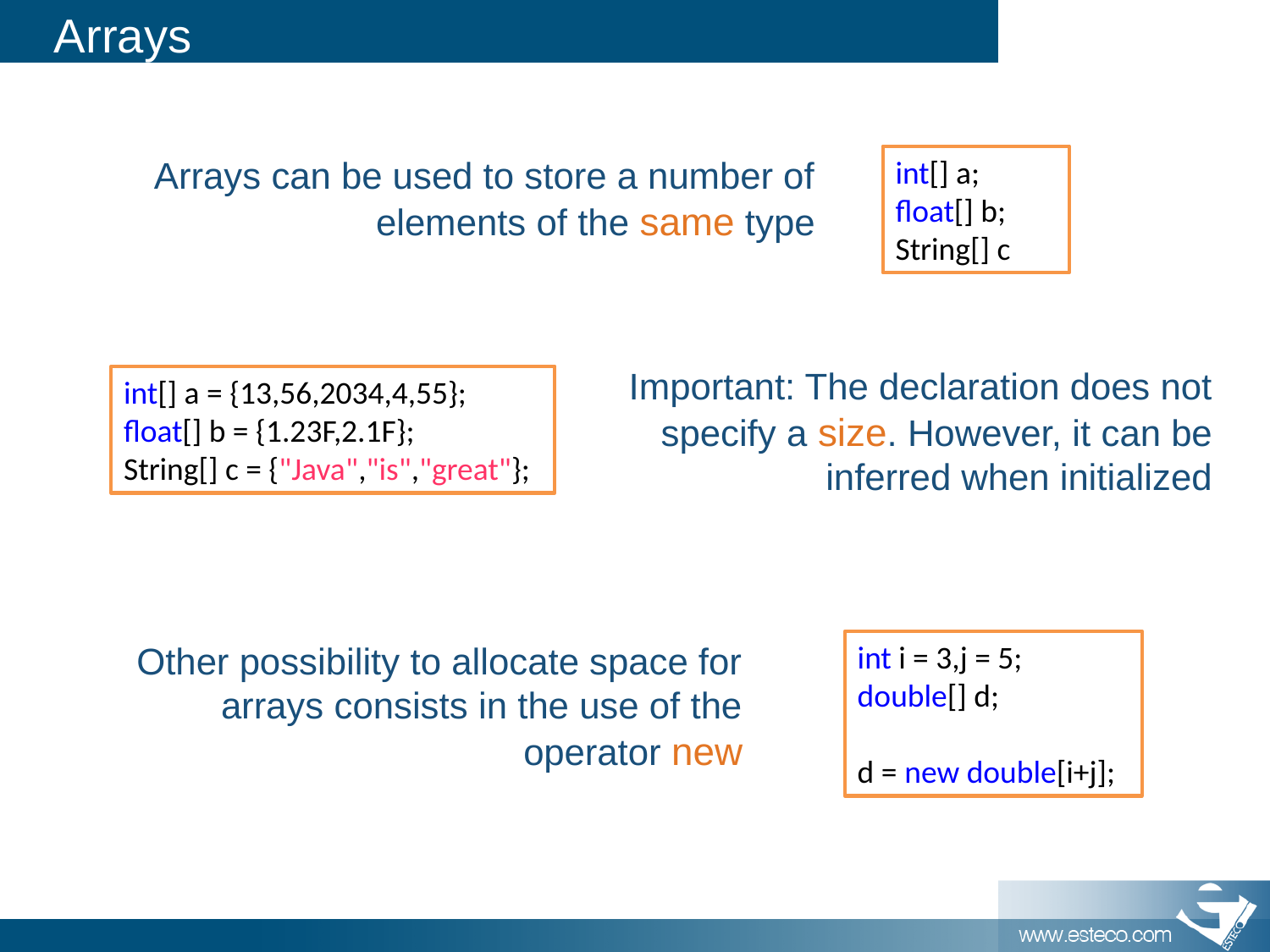

# Arrays
Arrays can be used to store a number of elements of the same type
int[] a;
float[] b;
String[] c
Important: The declaration does not specify a size. However, it can be inferred when initialized
int[] a = {13,56,2034,4,55};
float[] b = {1.23F,2.1F};
String[] c = {"Java","is","great"};
int i = 3,j = 5;
double[] d;

d = new double[i+j];
Other possibility to allocate space for arrays consists in the use of the operator new